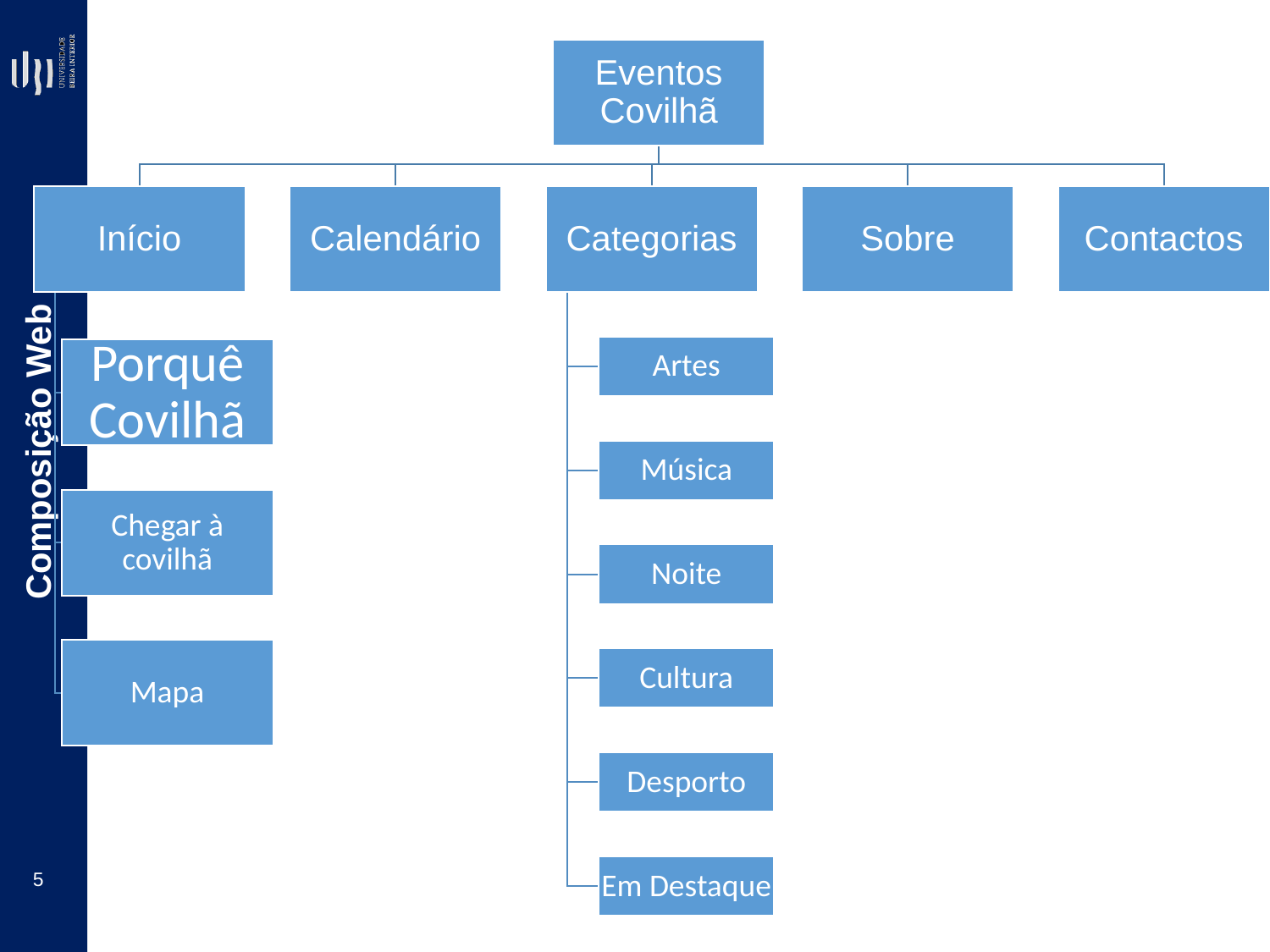

Eventos Covilhã
Início
Porquê Covilhã
Chegar à covilhã
Mapa
Calendário
Categorias
Artes
Música
Noite
Cultura
Desporto
Em Destaque
Sobre
Contactos